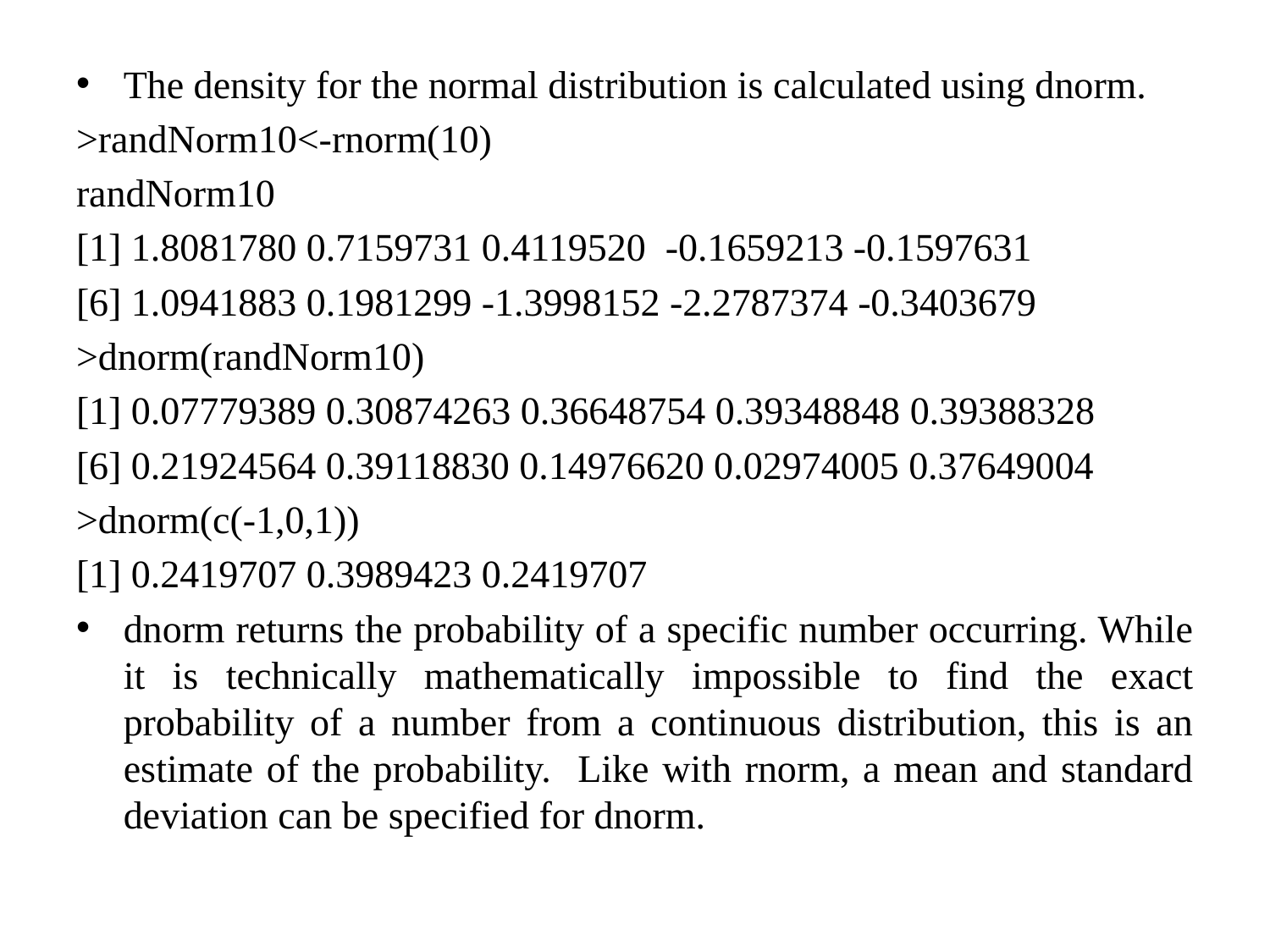

The density for the normal distribution is calculated using dnorm.
>randNorm10<-rnorm(10)
randNorm10
[1] 1.8081780 0.7159731 0.4119520  -0.1659213 -0.1597631
[6] 1.0941883 0.1981299 -1.3998152 -2.2787374 -0.3403679
>dnorm(randNorm10)
[1] 0.07779389 0.30874263 0.36648754 0.39348848 0.39388328
[6] 0.21924564 0.39118830 0.14976620 0.02974005 0.37649004
>dnorm(c(-1,0,1))
[1] 0.2419707 0.3989423 0.2419707
dnorm returns the probability of a specific number occurring. While it is technically mathematically impossible to find the exact probability of a number from a continuous distribution, this is an estimate of the probability.  Like with rnorm, a mean and standard deviation can be specified for dnorm.